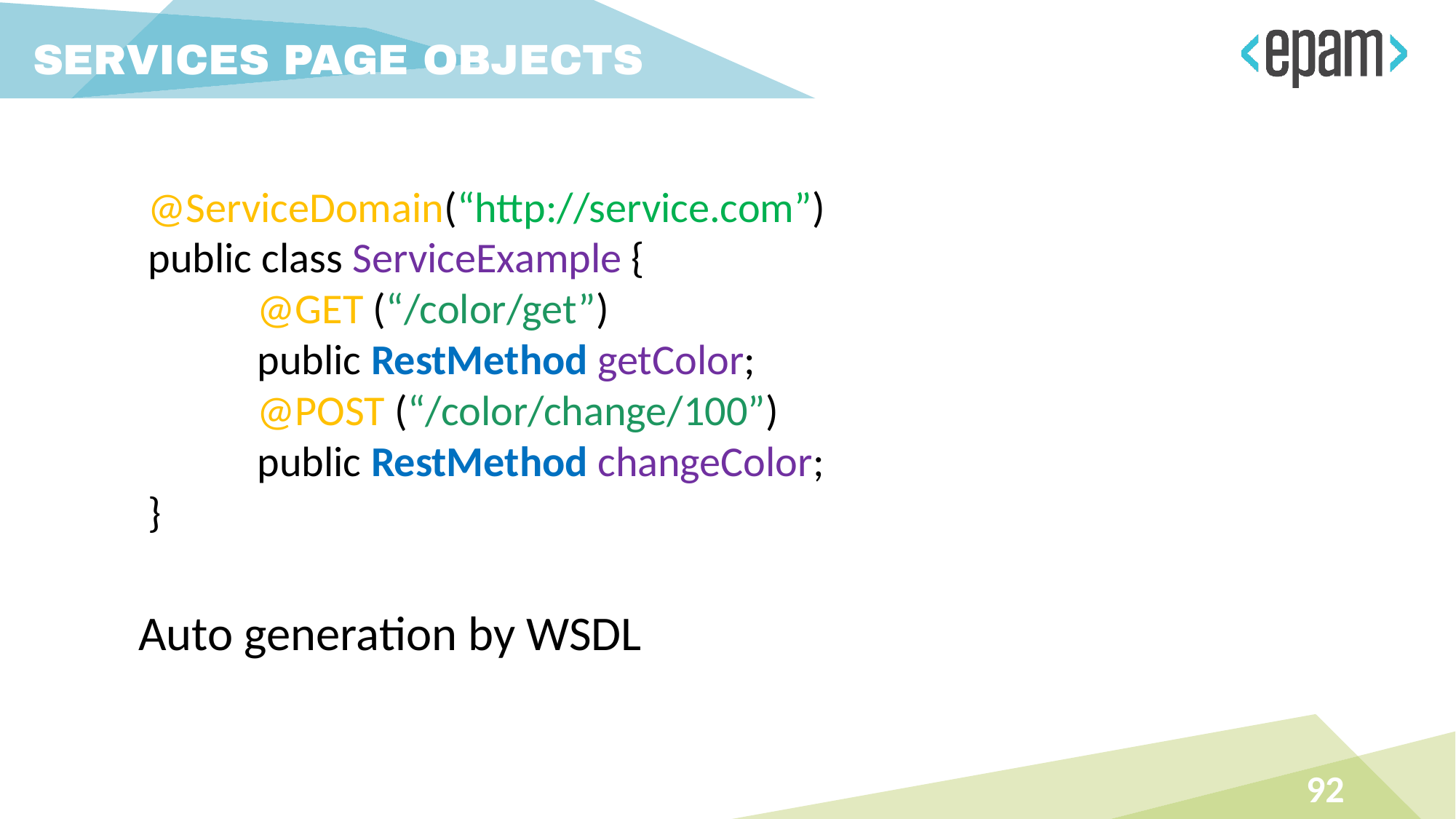

Services page objects
@ServiceDomain(“http://service.com”)
public class ServiceExample {
	@GET (“/color/get”)
	public RestMethod getColor;
	@POST (“/color/change/100”)
 	public RestMethod changeColor;
}
Auto generation by WSDL
92